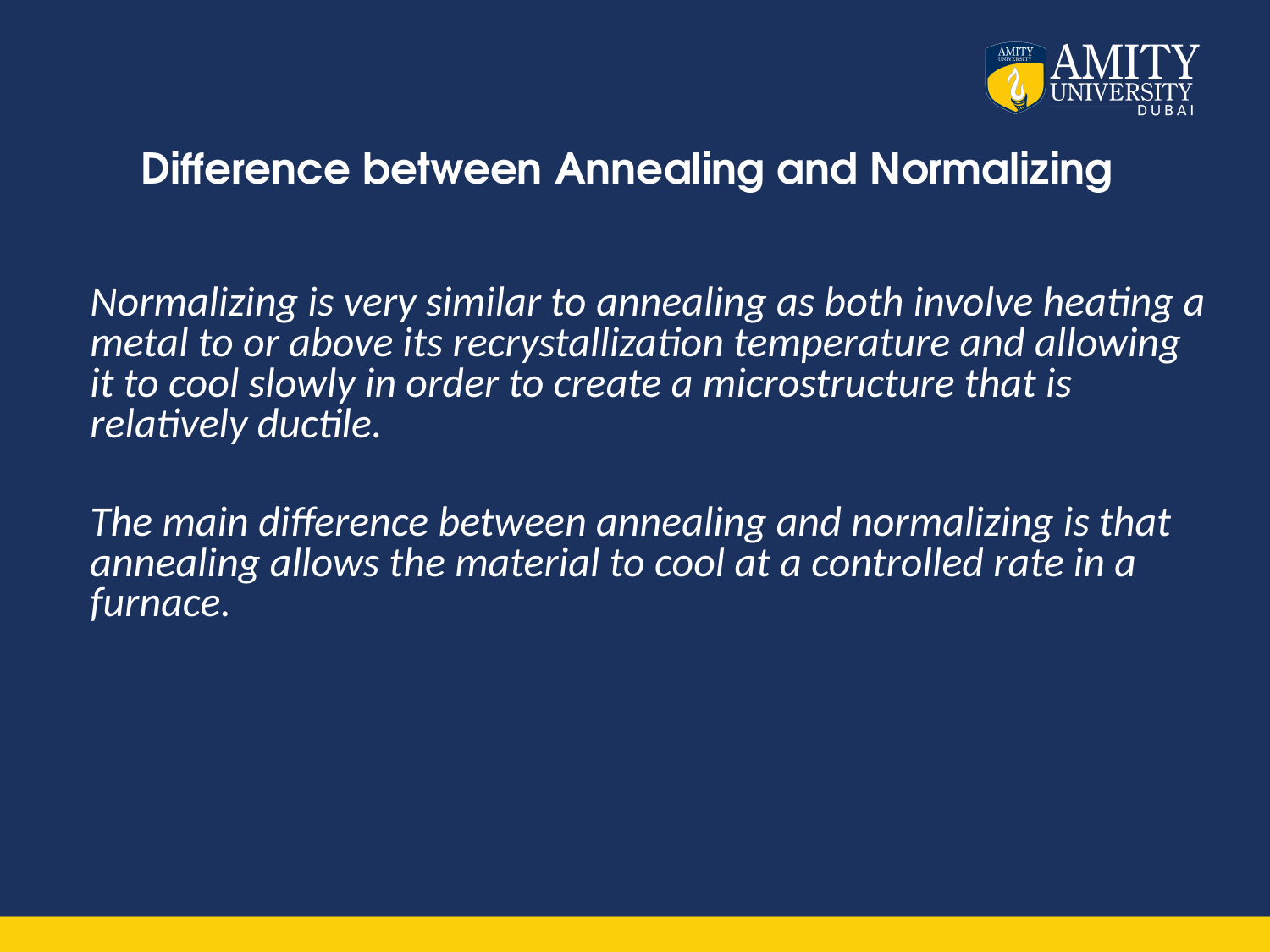

# Difference between Annealing and Normalizing
Normalizing is very similar to annealing as both involve heating a metal to or above its recrystallization temperature and allowing it to cool slowly in order to create a microstructure that is relatively ductile.

The main difference between annealing and normalizing is that annealing allows the material to cool at a controlled rate in a furnace.